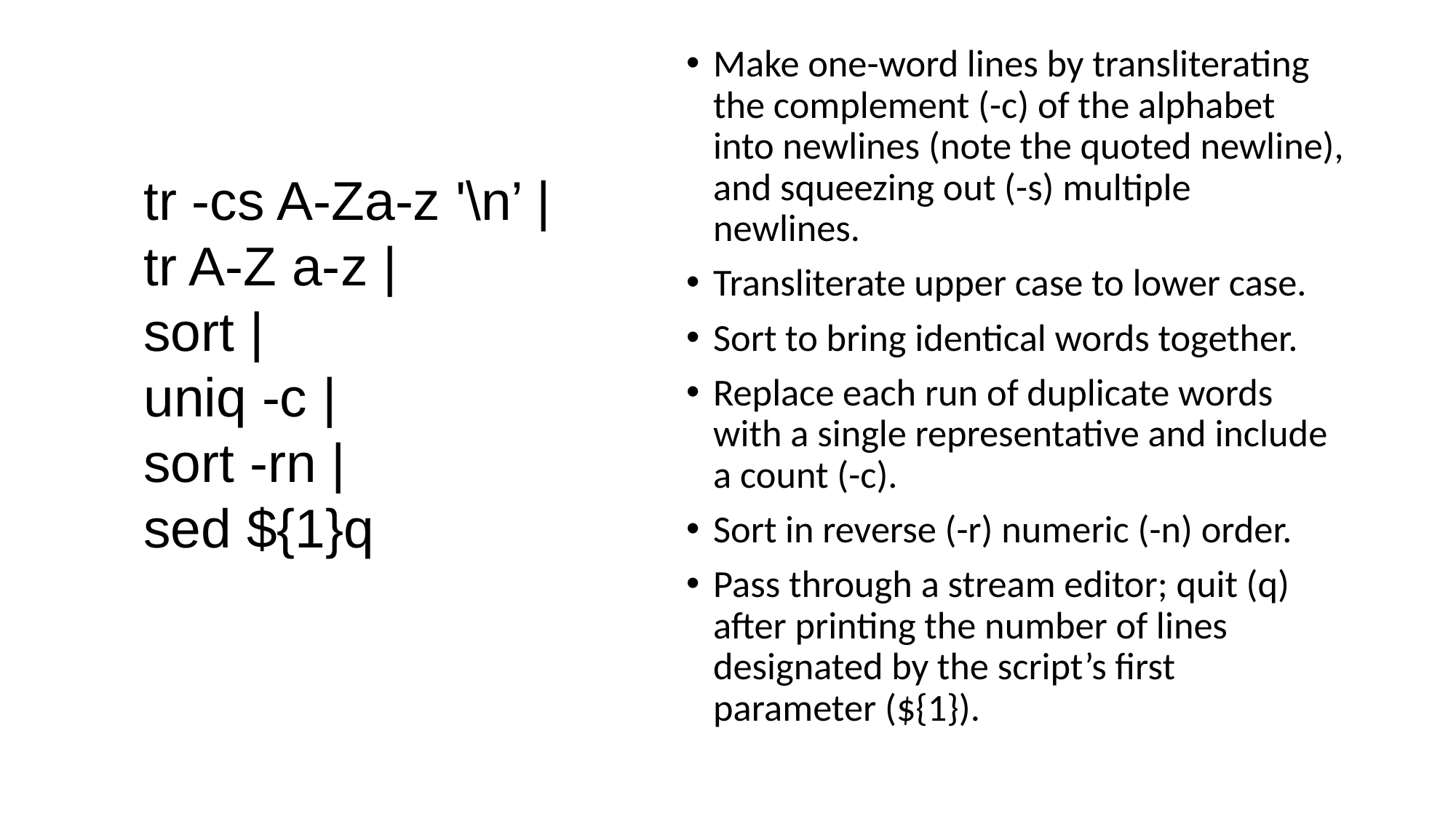

Make one-word lines by transliterating the complement (-c) of the alphabet into newlines (note the quoted newline), and squeezing out (-s) multiple newlines.
Transliterate upper case to lower case.
Sort to bring identical words together.
Replace each run of duplicate words with a single representative and include a count (-c).
Sort in reverse (-r) numeric (-n) order.
Pass through a stream editor; quit (q) after printing the number of lines designated by the script’s first parameter (${1}).

tr -cs A-Za-z '\n’ |
tr A-Z a-z |
sort |
uniq -c |
sort -rn |
sed ${1}q